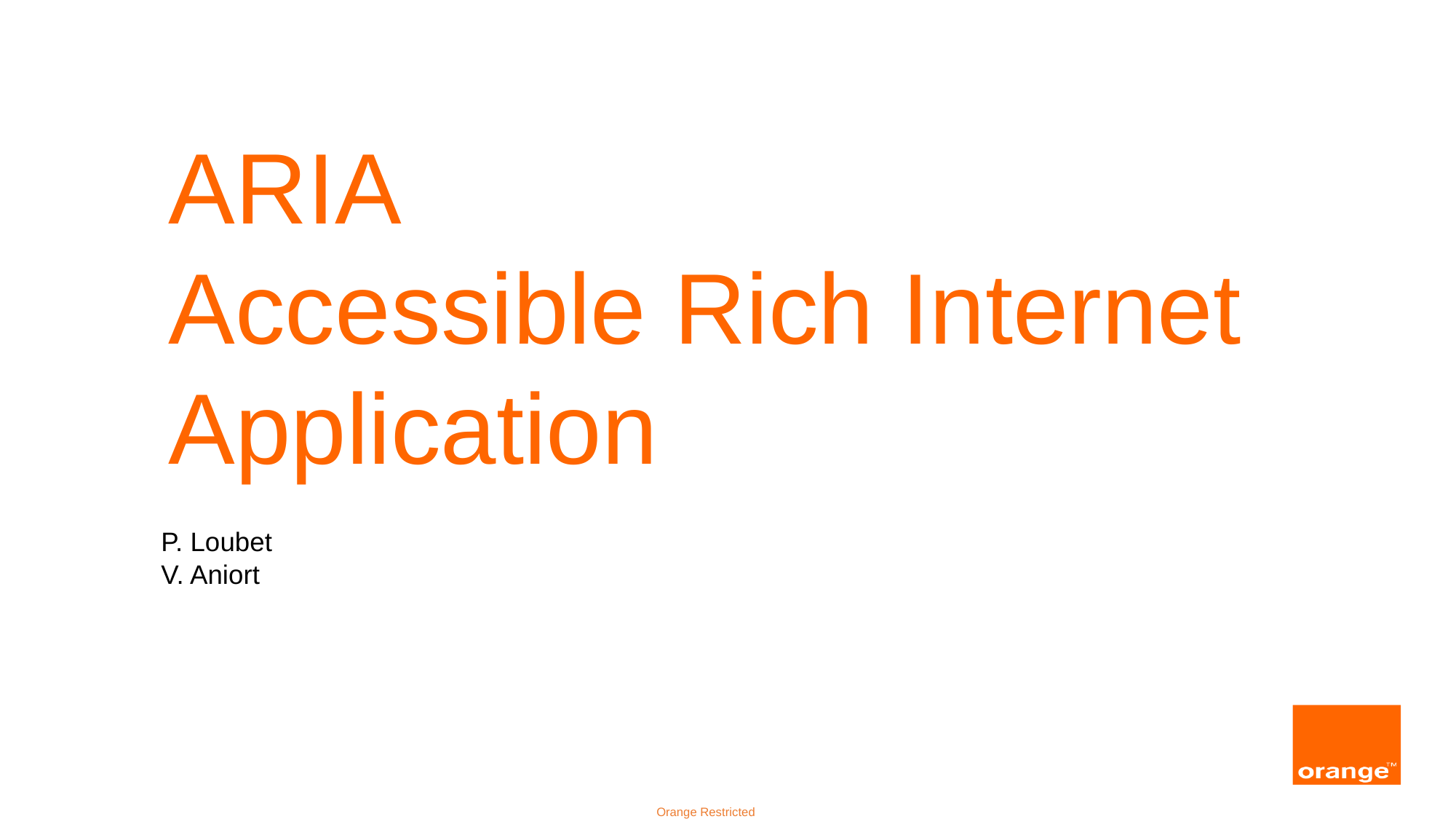

# ARIA Accessible Rich Internet Application
P. Loubet
V. Aniort